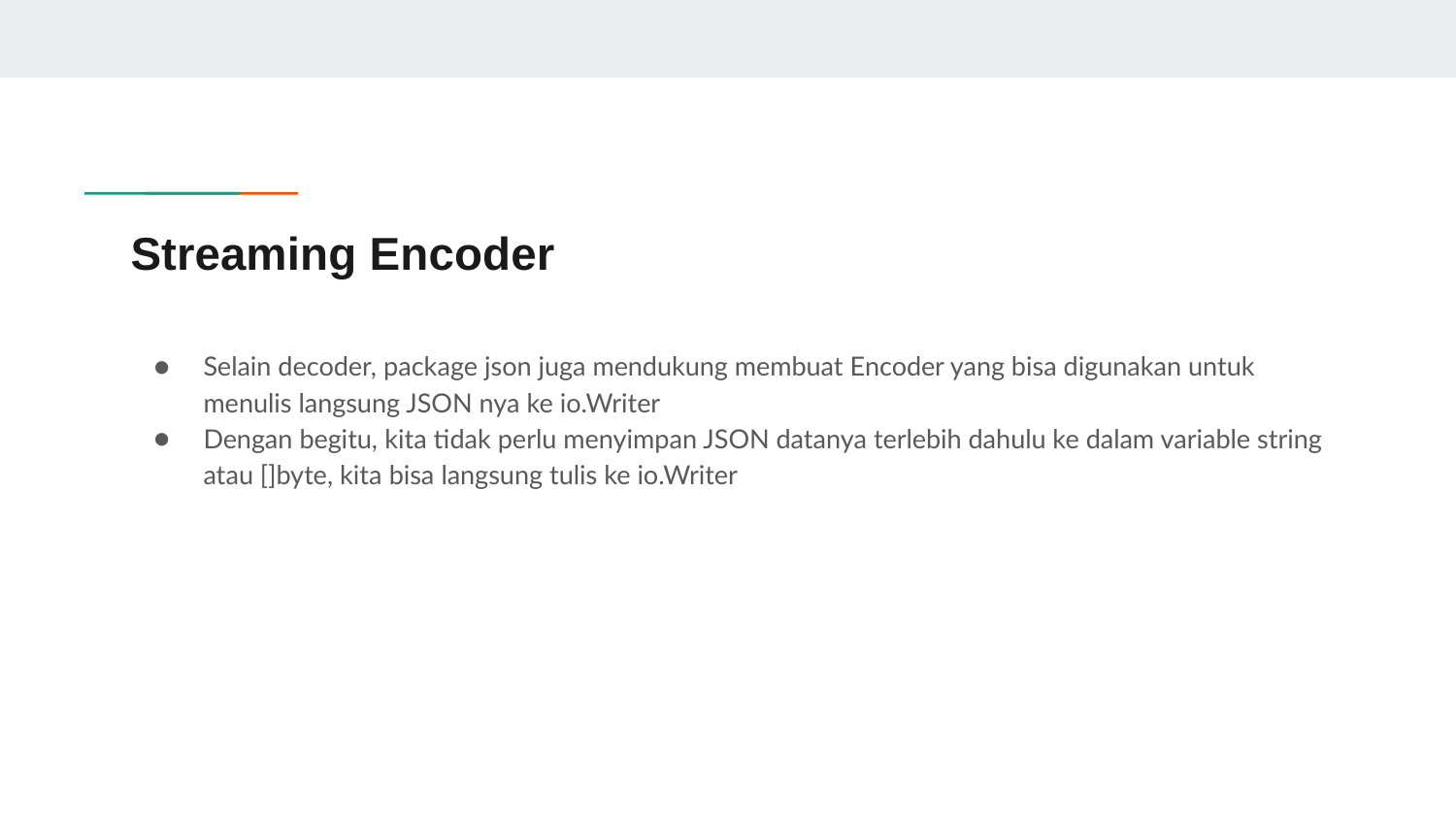

# Streaming Encoder
Selain decoder, package json juga mendukung membuat Encoder yang bisa digunakan untuk menulis langsung JSON nya ke io.Writer
Dengan begitu, kita tidak perlu menyimpan JSON datanya terlebih dahulu ke dalam variable string atau []byte, kita bisa langsung tulis ke io.Writer